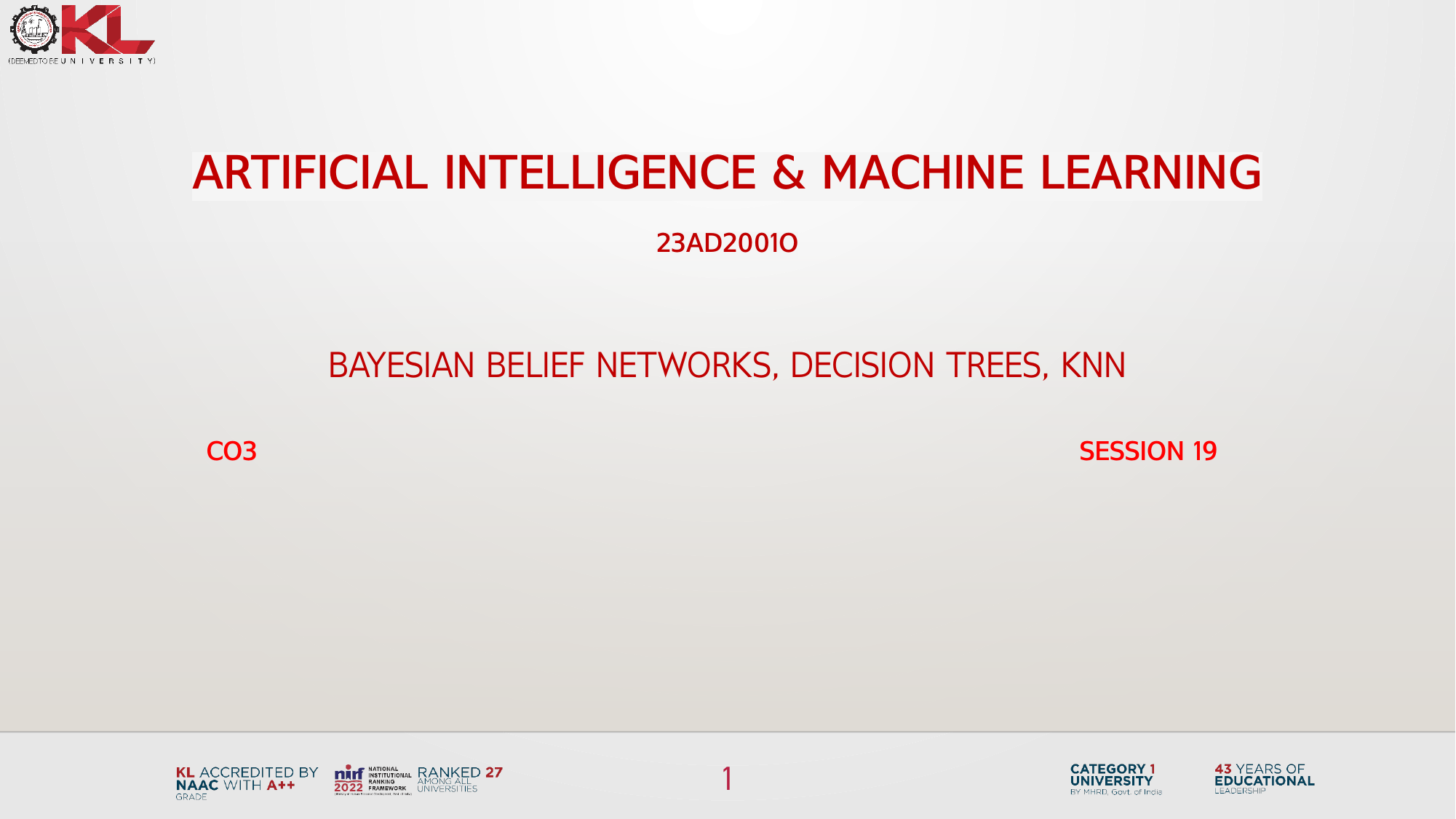

# ARTIFICIAL INTELLIGENCE & MACHINE LEARNING 23AD2001O ​ Bayesian Belief Networks, DECISION TREES, KNN
CO3								SESSION 19
1